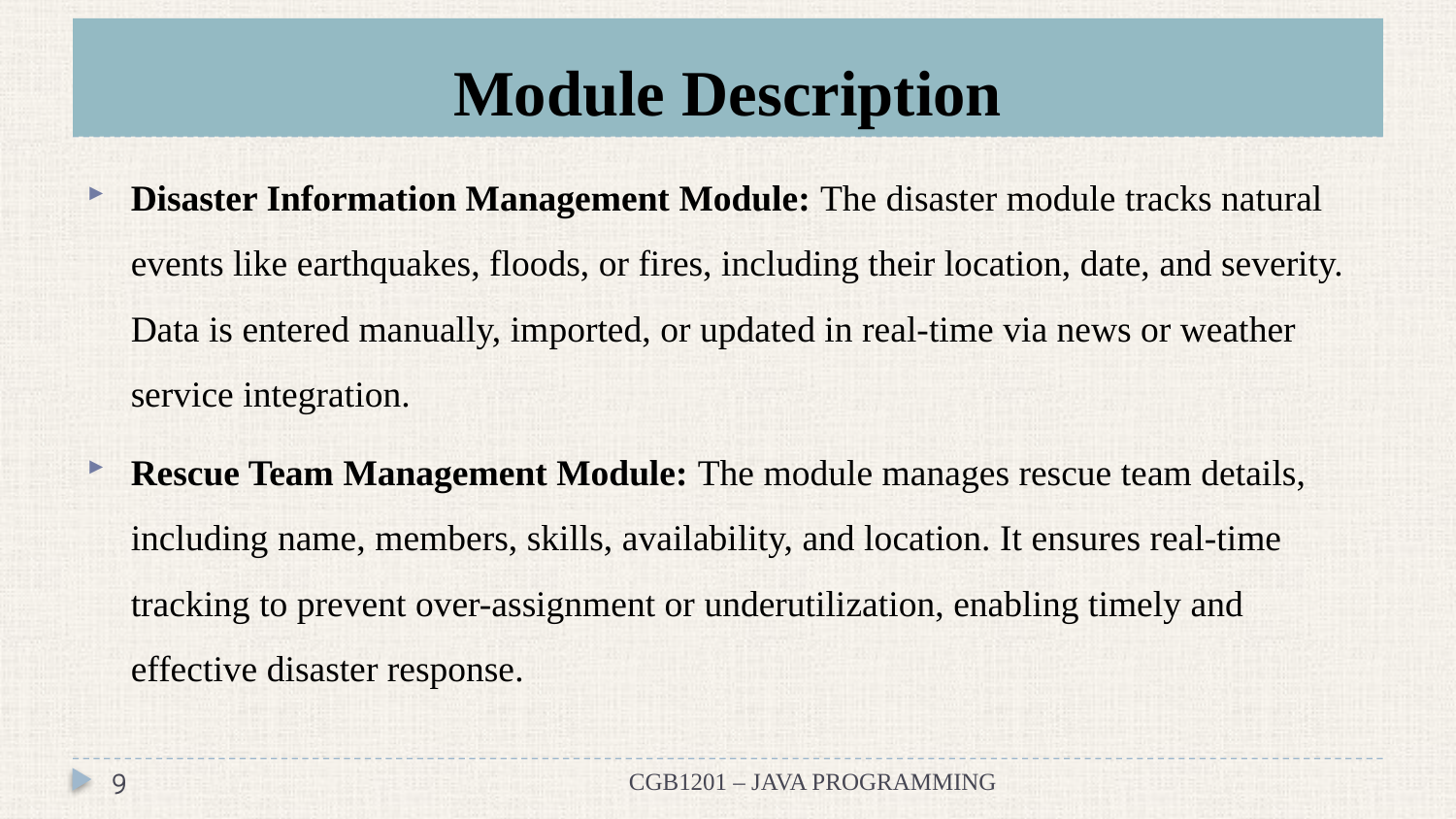

# Module Description
Disaster Information Management Module: The disaster module tracks natural events like earthquakes, floods, or fires, including their location, date, and severity. Data is entered manually, imported, or updated in real-time via news or weather service integration.
Rescue Team Management Module: The module manages rescue team details, including name, members, skills, availability, and location. It ensures real-time tracking to prevent over-assignment or underutilization, enabling timely and effective disaster response.

9
CGB1201 – JAVA PROGRAMMING